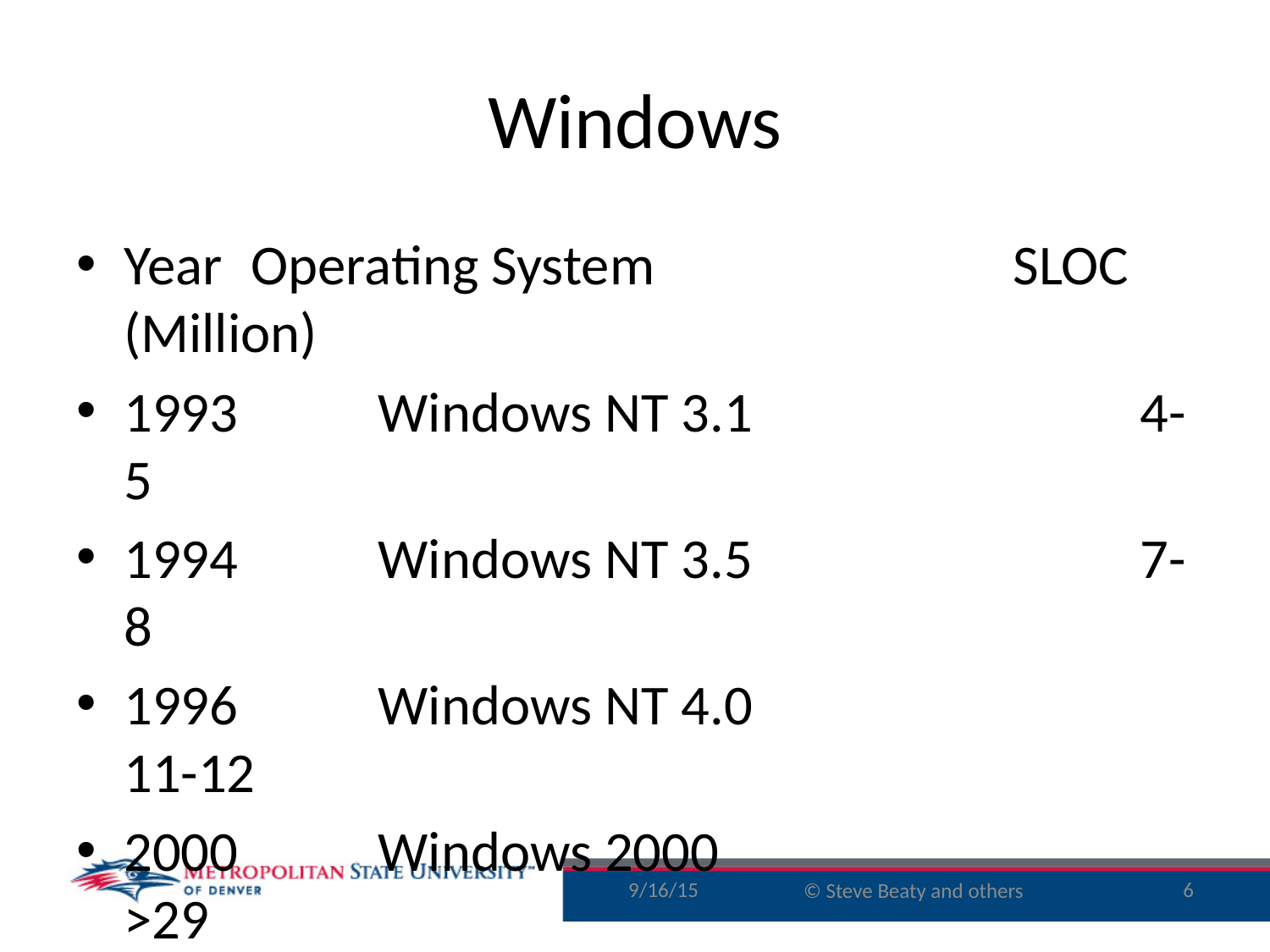

# Windows
Year 	Operating System 			SLOC (Million)
1993 	Windows NT 3.1 			4-5
1994 	Windows NT 3.5 			7-8
1996 	Windows NT 4.0 			11-12
2000 	Windows 2000 				>29
2001 	Windows XP 					45
2003 	Windows Server 2003 	50
9/16/15
6
© Steve Beaty and others